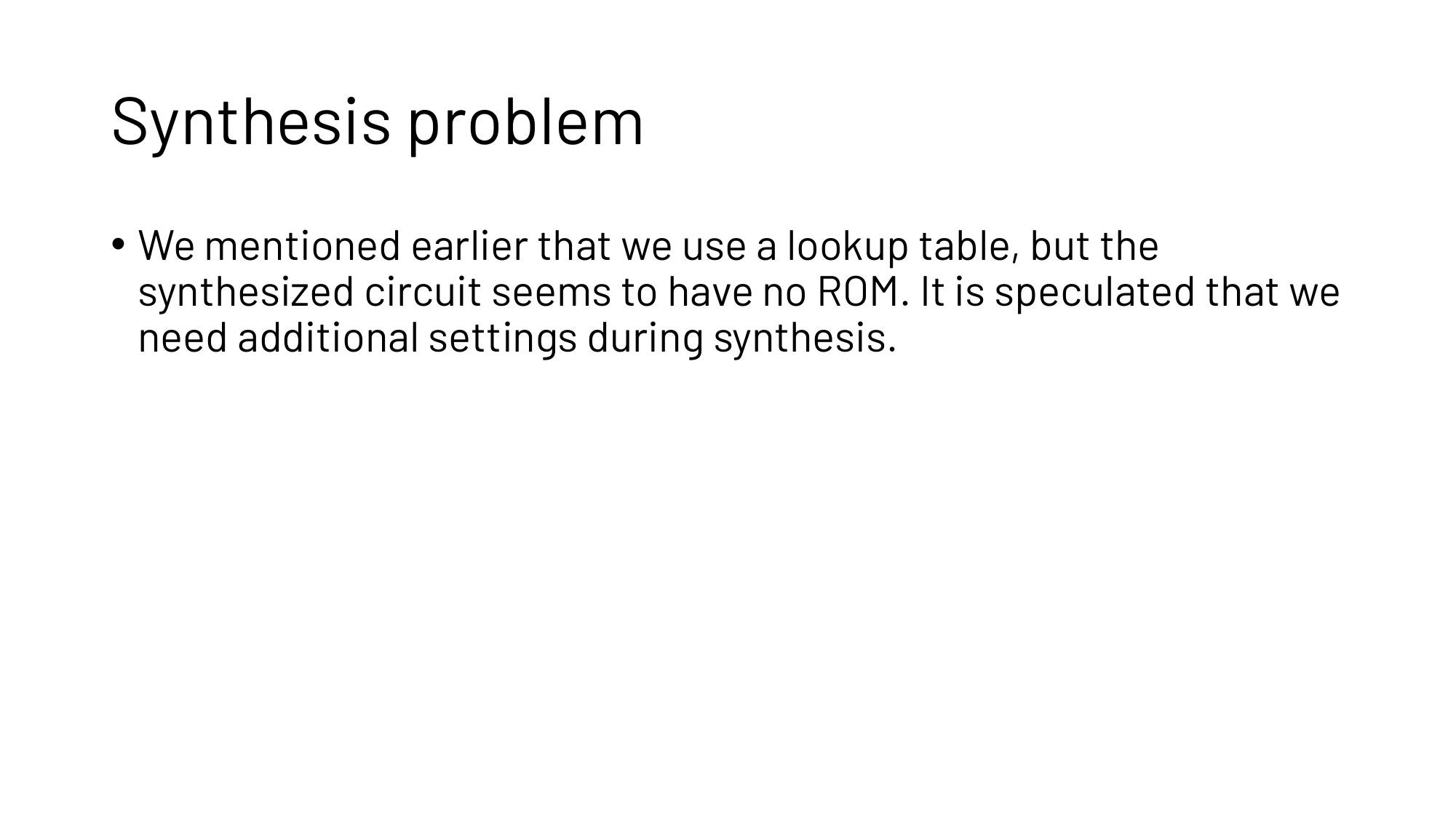

# Synthesis problem
We mentioned earlier that we use a lookup table, but the synthesized circuit seems to have no ROM. It is speculated that we need additional settings during synthesis.